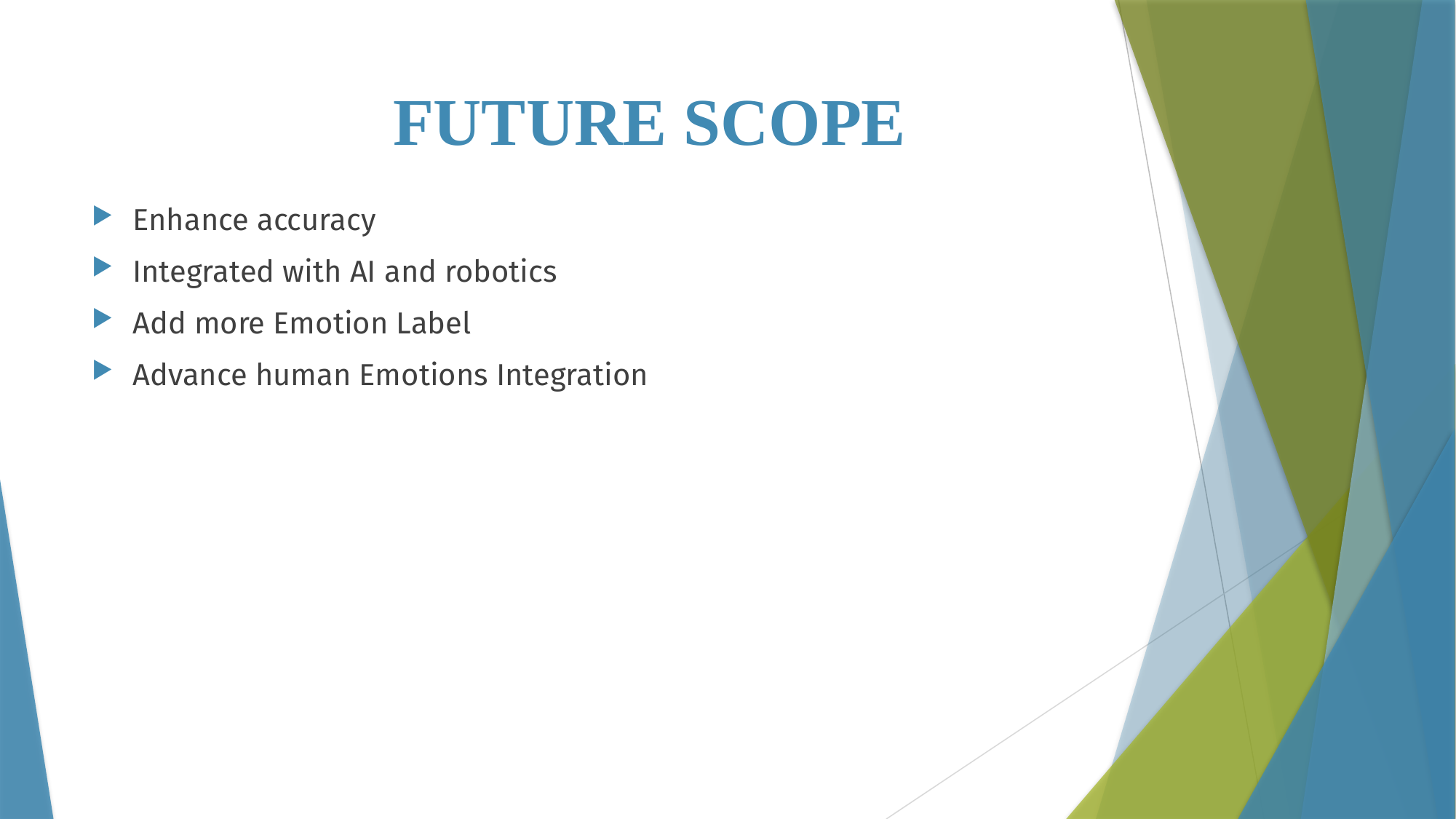

# FUTURE SCOPE
Enhance accuracy
Integrated with AI and robotics
Add more Emotion Label
Advance human Emotions Integration